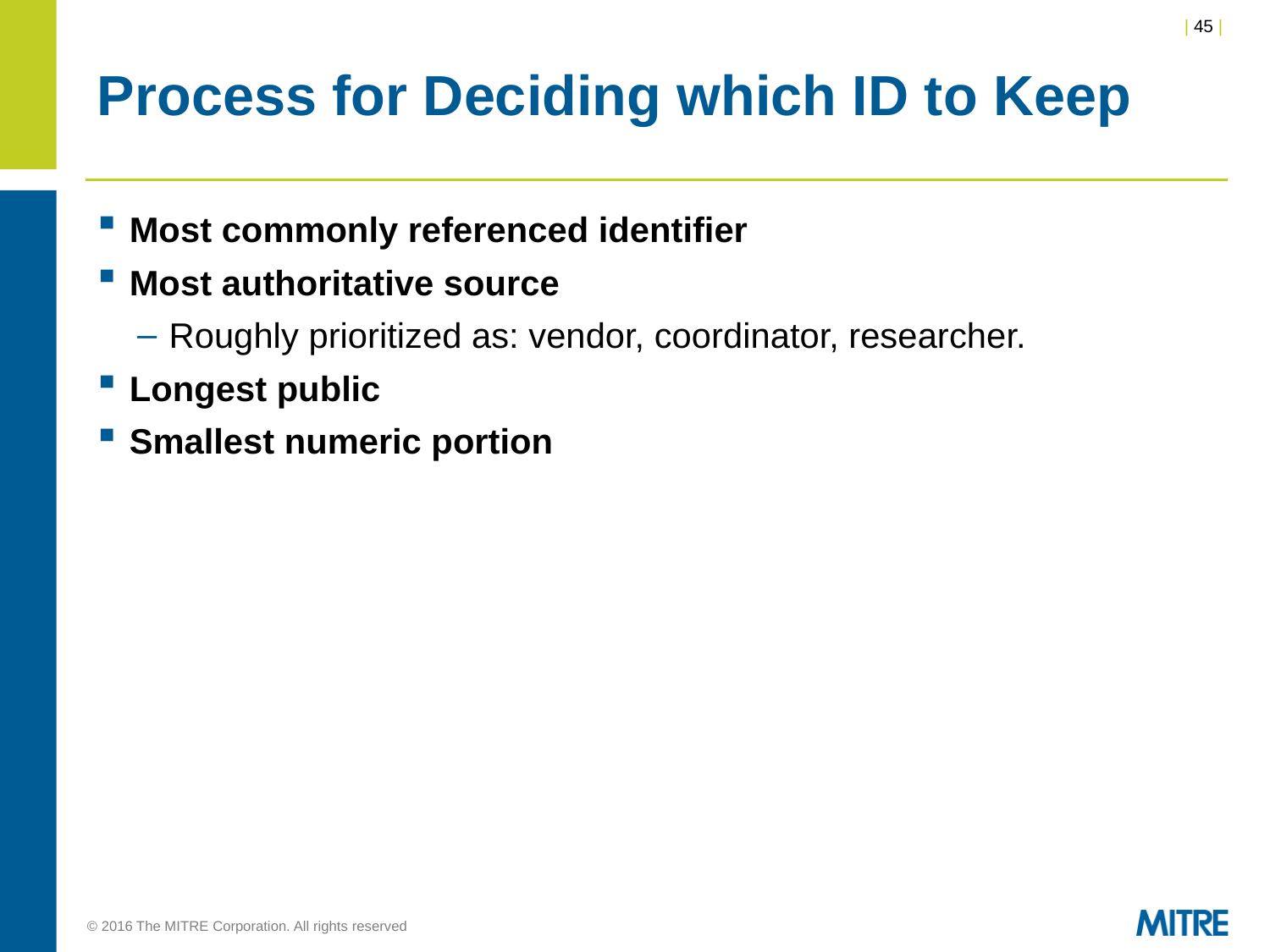

# Process for Deciding which ID to Keep
Most commonly referenced identifier
Most authoritative source
Roughly prioritized as: vendor, coordinator, researcher.
Longest public
Smallest numeric portion